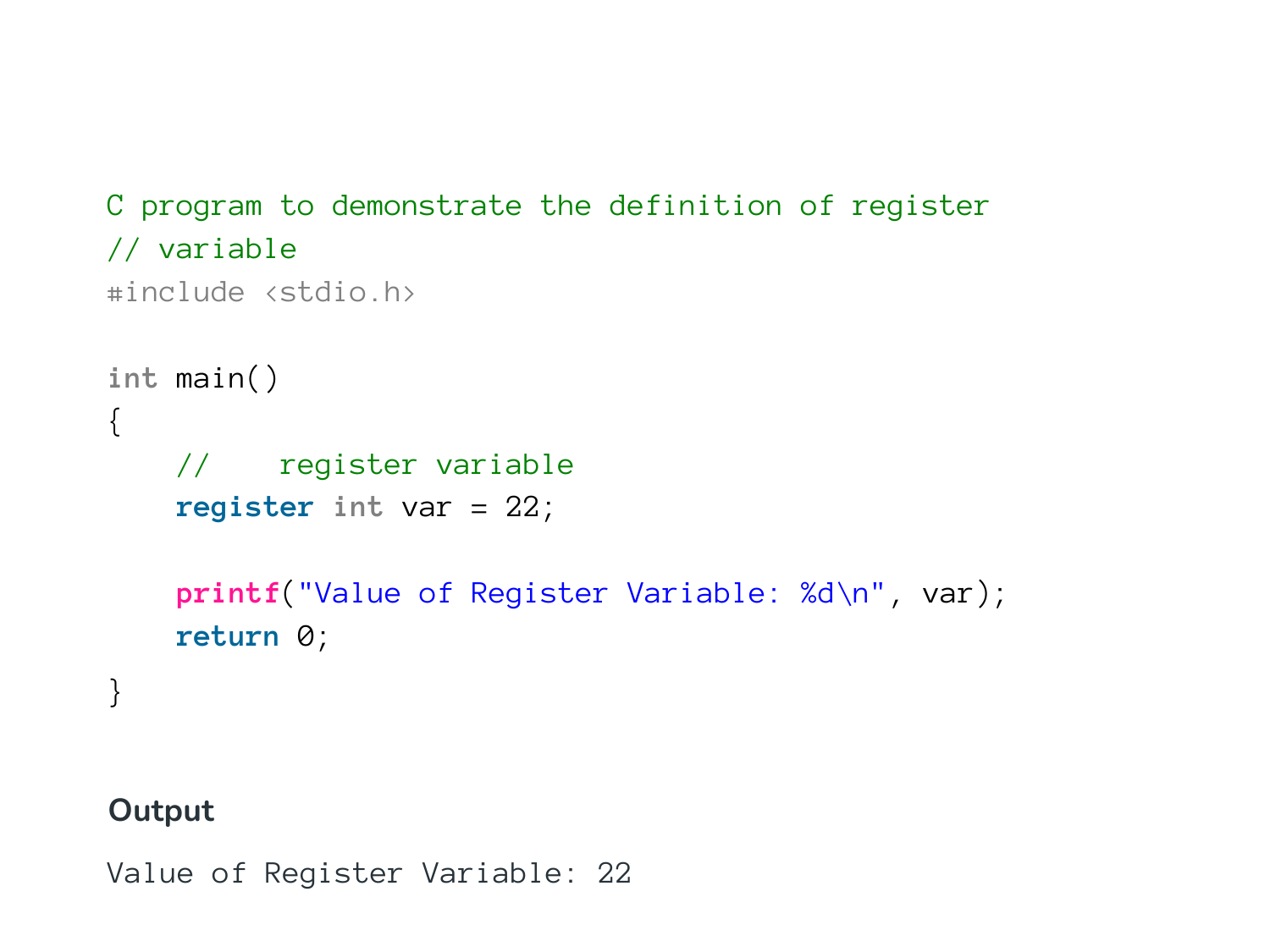

C program to demonstrate the definition of register
// variable
#include <stdio.h>

int main()
{
    //    register variable
    register int var = 22;

    printf("Value of Register Variable: %d\n", var);
    return 0;
}

Output
Value of Register Variable: 22